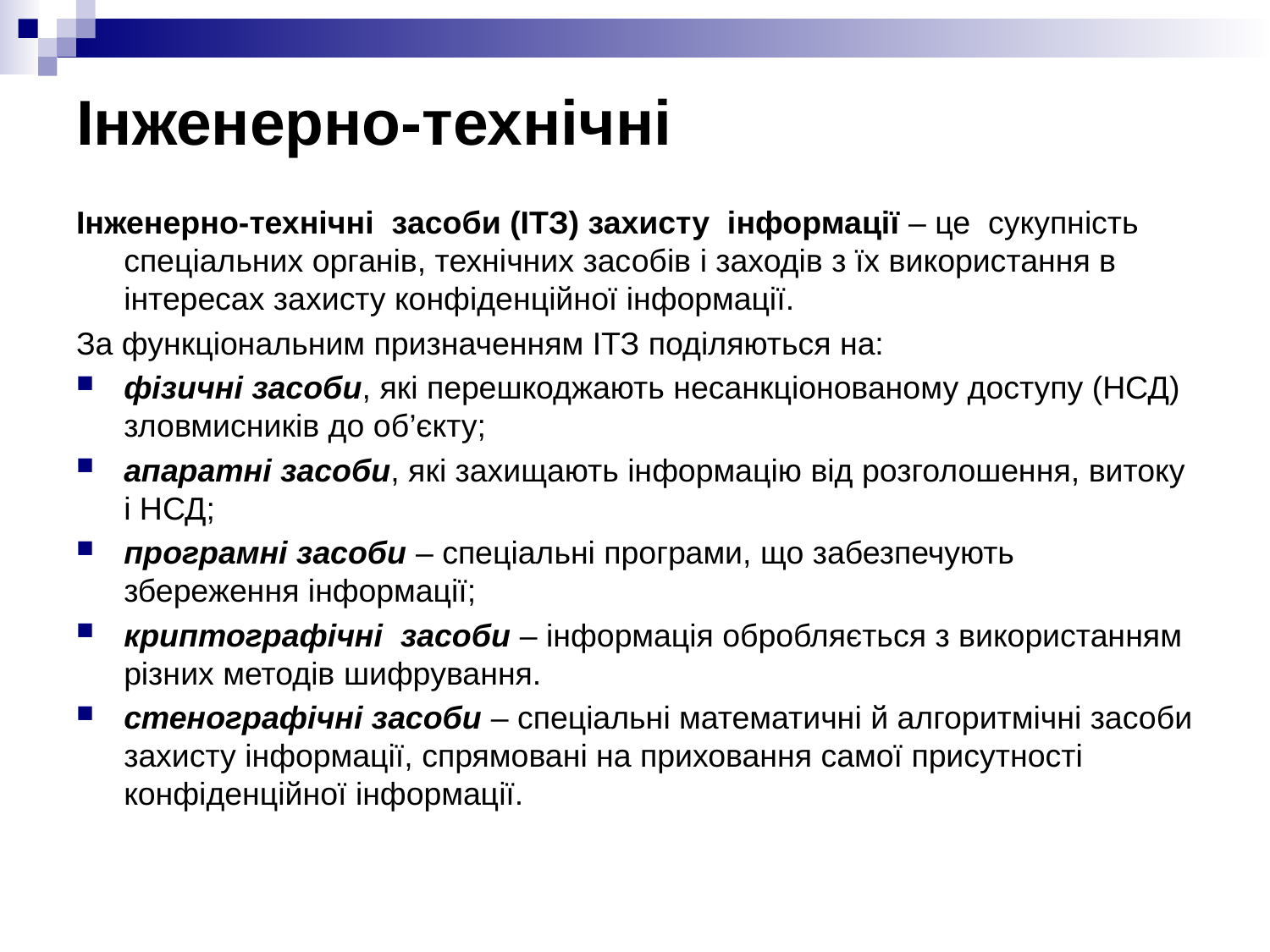

# Інженерно-технічні
Інженерно-технічні  засоби (ІТЗ) захисту  інформації – це  сукупність спеціальних органів, технічних засобів і заходів з їх використання в інтересах захисту конфіденційної інформації.
За функціональним призначенням ІТЗ поділяються на:
фізичні засоби, які перешкоджають несанкціонованому доступу (НСД) зловмисників до об’єкту;
апаратні засоби, які захищають інформацію від розголошення, витоку і НСД;
програмні засоби – спеціальні програми, що забезпечують збереження інформації;
криптографічні  засоби – інформація обробляється з використанням різних методів шифрування.
стенографічні засоби – спеціальні математичні й алгоритмічні засоби захисту інформації, спрямовані на приховання самої присутності конфіденційної інформації.